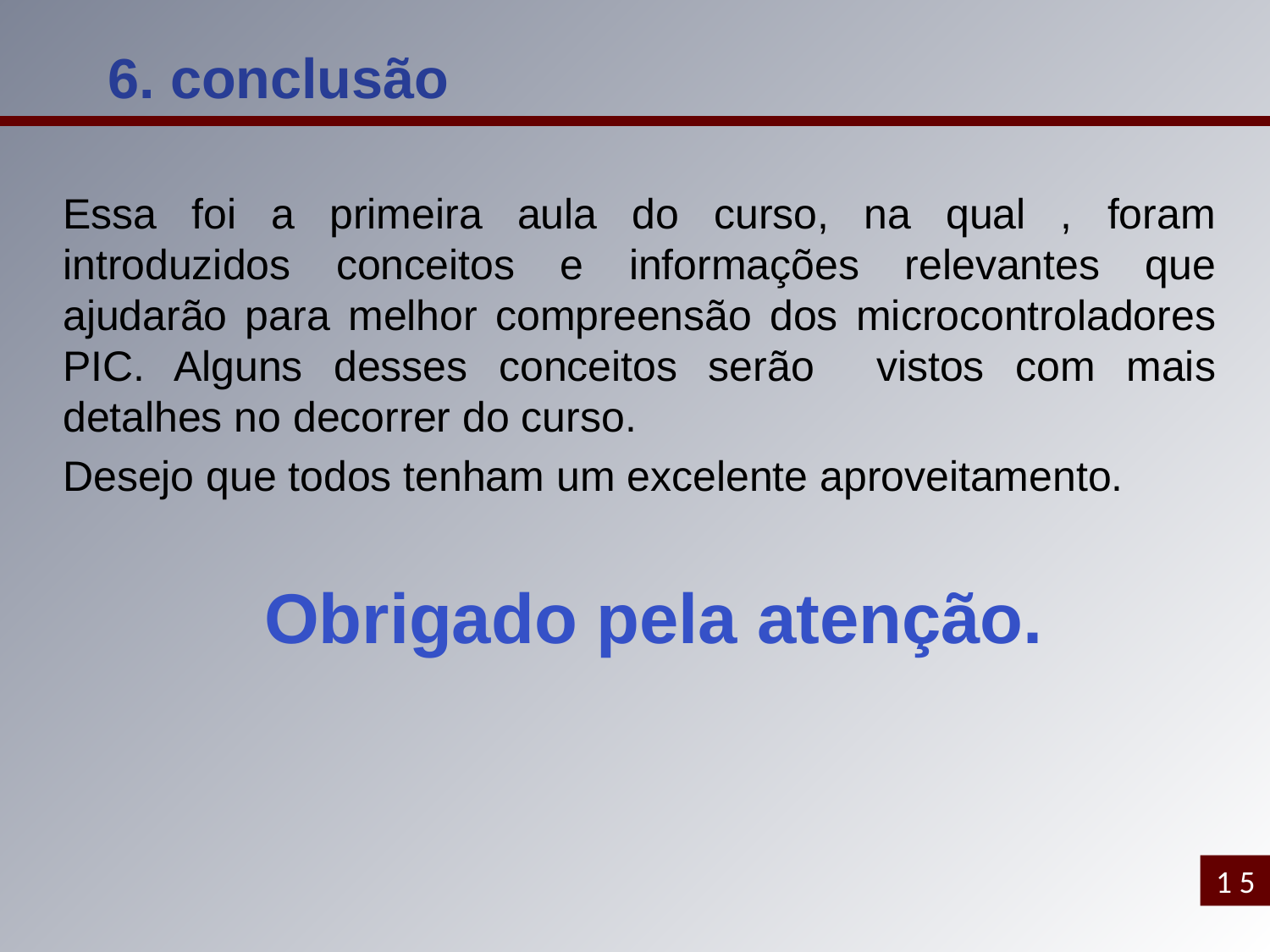

6. conclusão

Essa foi a primeira aula do curso, na qual , foram introduzidos conceitos e informações relevantes que ajudarão para melhor compreensão dos microcontroladores PIC. Alguns desses conceitos serão  vistos com mais detalhes no decorrer do curso.
Desejo que todos tenham um excelente aproveitamento.

                 Obrigado pela atenção.

1 5